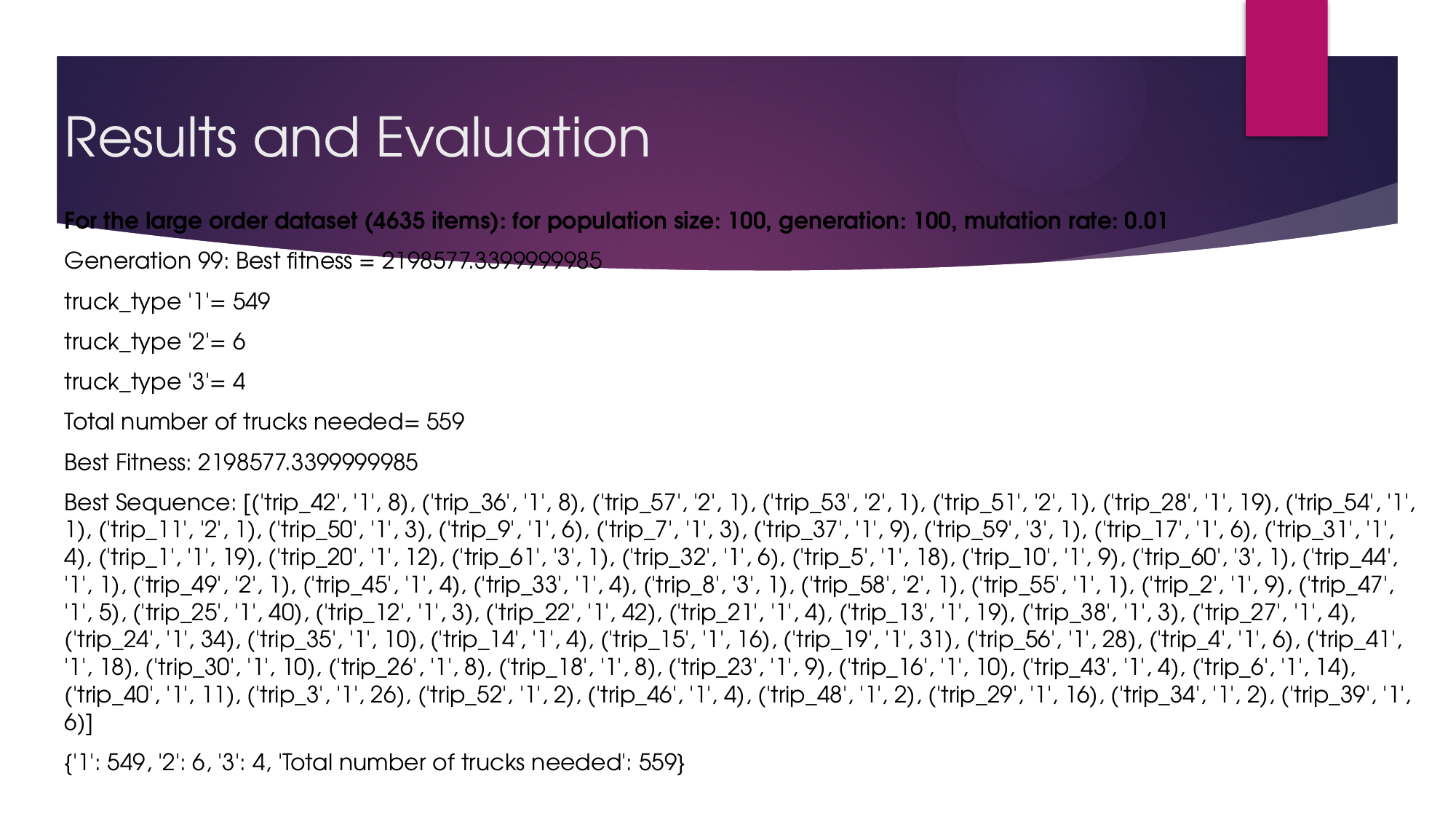

# Results and Evaluation
For the large order dataset (4635 items): for population size: 100, generation: 100, mutation rate: 0.01
Generation 99: Best fitness = 2198577.3399999985
truck_type '1'= 549
truck_type '2'= 6
truck_type '3'= 4
Total number of trucks needed= 559
Best Fitness: 2198577.3399999985
Best Sequence: [('trip_42', '1', 8), ('trip_36', '1', 8), ('trip_57', '2', 1), ('trip_53', '2', 1), ('trip_51', '2', 1), ('trip_28', '1', 19), ('trip_54', '1', 1), ('trip_11', '2', 1), ('trip_50', '1', 3), ('trip_9', '1', 6), ('trip_7', '1', 3), ('trip_37', '1', 9), ('trip_59', '3', 1), ('trip_17', '1', 6), ('trip_31', '1', 4), ('trip_1', '1', 19), ('trip_20', '1', 12), ('trip_61', '3', 1), ('trip_32', '1', 6), ('trip_5', '1', 18), ('trip_10', '1', 9), ('trip_60', '3', 1), ('trip_44', '1', 1), ('trip_49', '2', 1), ('trip_45', '1', 4), ('trip_33', '1', 4), ('trip_8', '3', 1), ('trip_58', '2', 1), ('trip_55', '1', 1), ('trip_2', '1', 9), ('trip_47', '1', 5), ('trip_25', '1', 40), ('trip_12', '1', 3), ('trip_22', '1', 42), ('trip_21', '1', 4), ('trip_13', '1', 19), ('trip_38', '1', 3), ('trip_27', '1', 4), ('trip_24', '1', 34), ('trip_35', '1', 10), ('trip_14', '1', 4), ('trip_15', '1', 16), ('trip_19', '1', 31), ('trip_56', '1', 28), ('trip_4', '1', 6), ('trip_41', '1', 18), ('trip_30', '1', 10), ('trip_26', '1', 8), ('trip_18', '1', 8), ('trip_23', '1', 9), ('trip_16', '1', 10), ('trip_43', '1', 4), ('trip_6', '1', 14), ('trip_40', '1', 11), ('trip_3', '1', 26), ('trip_52', '1', 2), ('trip_46', '1', 4), ('trip_48', '1', 2), ('trip_29', '1', 16), ('trip_34', '1', 2), ('trip_39', '1', 6)]
{'1': 549, '2': 6, '3': 4, 'Total number of trucks needed': 559}